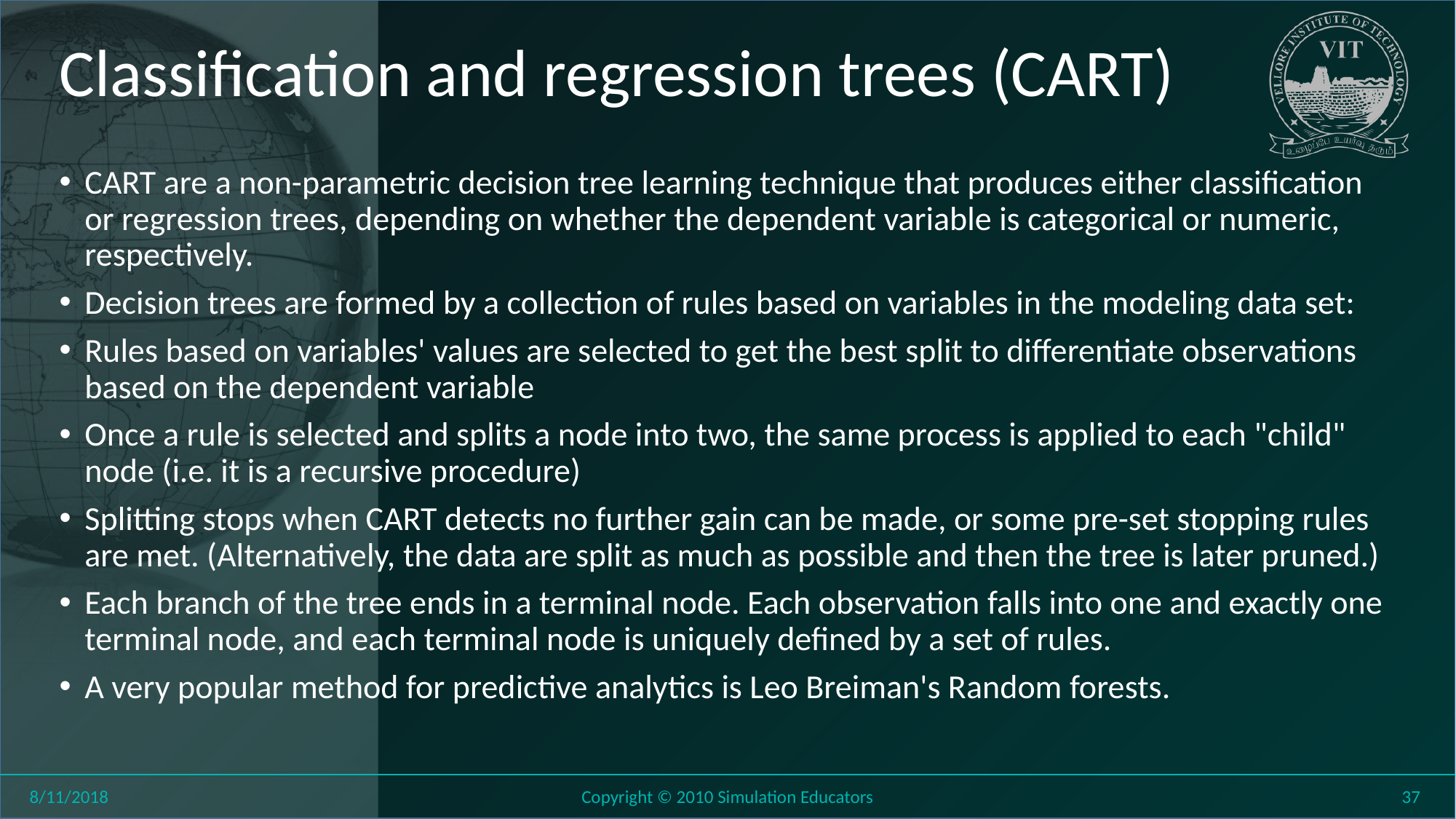

# Classification and regression trees (CART)
CART are a non-parametric decision tree learning technique that produces either classification or regression trees, depending on whether the dependent variable is categorical or numeric, respectively.
Decision trees are formed by a collection of rules based on variables in the modeling data set:
Rules based on variables' values are selected to get the best split to differentiate observations based on the dependent variable
Once a rule is selected and splits a node into two, the same process is applied to each "child" node (i.e. it is a recursive procedure)
Splitting stops when CART detects no further gain can be made, or some pre-set stopping rules are met. (Alternatively, the data are split as much as possible and then the tree is later pruned.)
Each branch of the tree ends in a terminal node. Each observation falls into one and exactly one terminal node, and each terminal node is uniquely defined by a set of rules.
A very popular method for predictive analytics is Leo Breiman's Random forests.
8/11/2018
Copyright © 2010 Simulation Educators
37